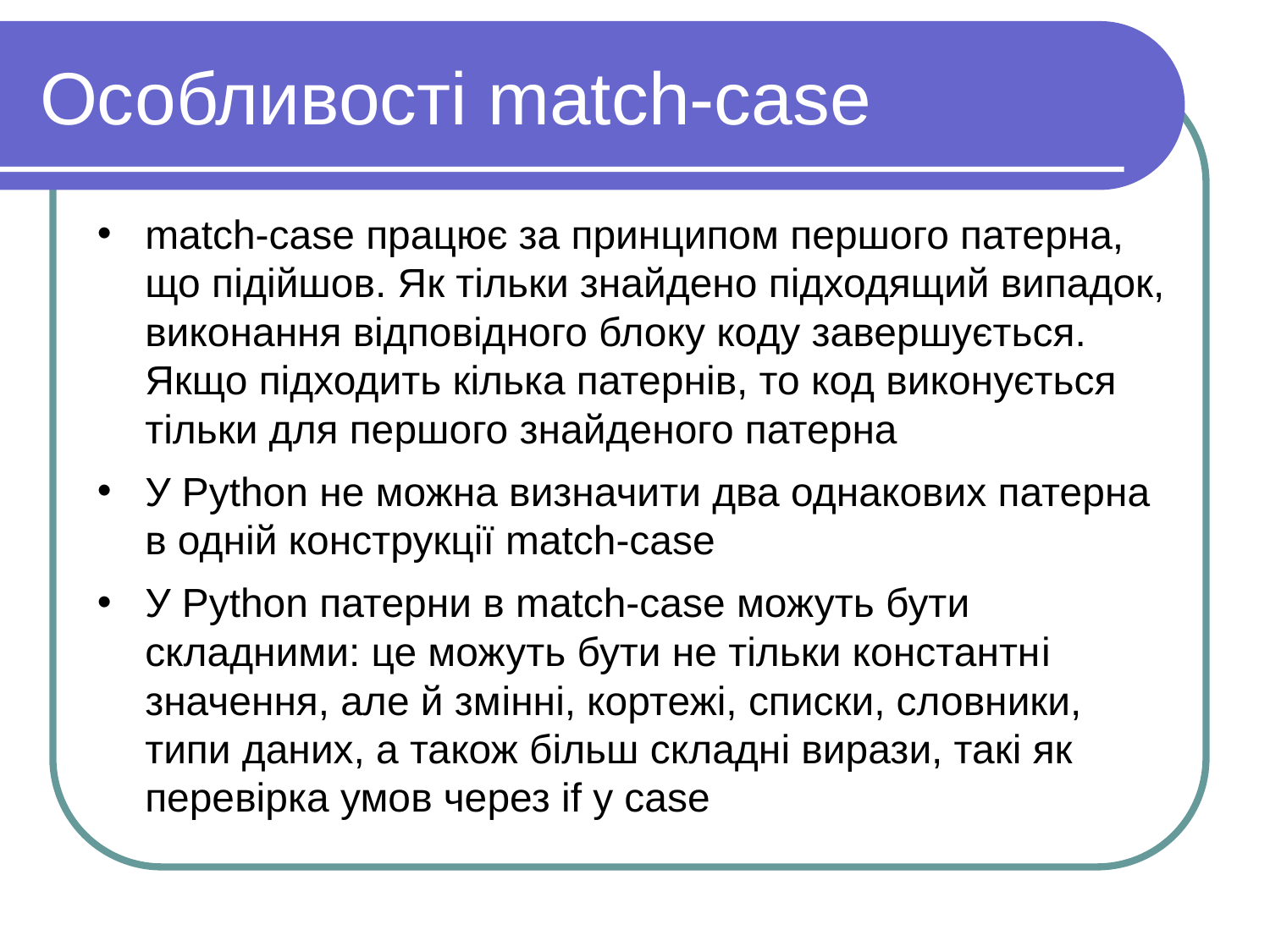

# Особливостi match-case
match-case працює за принципом першого патерна, що пiдiйшов. Як тільки знайдено підходящий випадок, виконання відповідного блоку коду завершується. Якщо підходить кілька патернів, то код виконується тільки для першого знайденого патерна
У Python не можна визначити два однакових патерна в одній конструкції match-case
У Python патерни в match-case можуть бути складними: це можуть бути не тільки константнi значення, але й змiннi, кортежі, списки, словники, типи даних, а також більш складні вирази, такі як перевірка умов через if у case